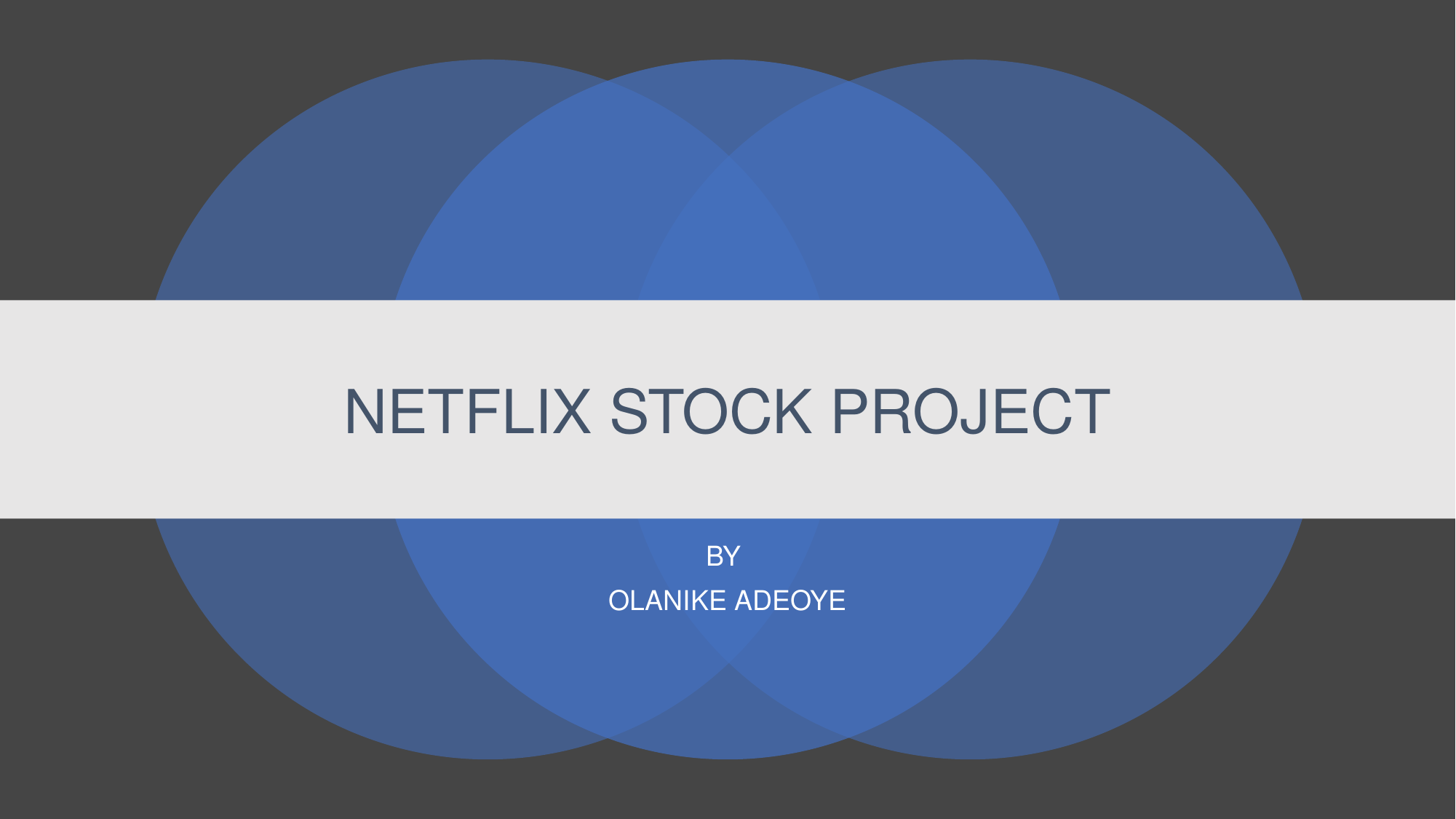

# NETFLIX STOCK PROJECT
BY
OLANIKE ADEOYE